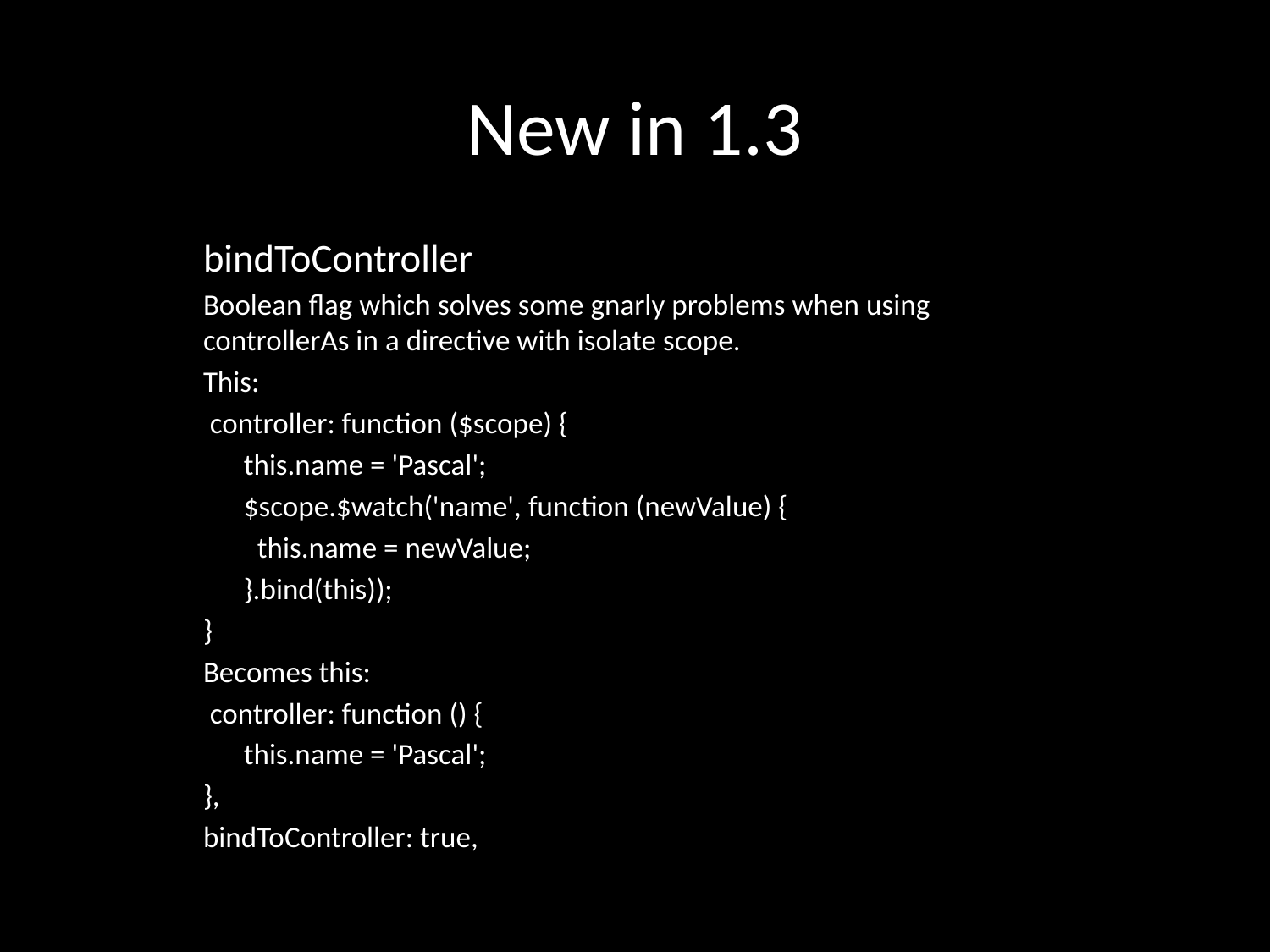

# New in 1.3
bindToController
Boolean flag which solves some gnarly problems when using controllerAs in a directive with isolate scope.
This:
 controller: function ($scope) {
      this.name = 'Pascal';
      $scope.$watch('name', function (newValue) {
        this.name = newValue;
      }.bind(this));
}
Becomes this:
 controller: function () {
      this.name = 'Pascal';
},
bindToController: true,